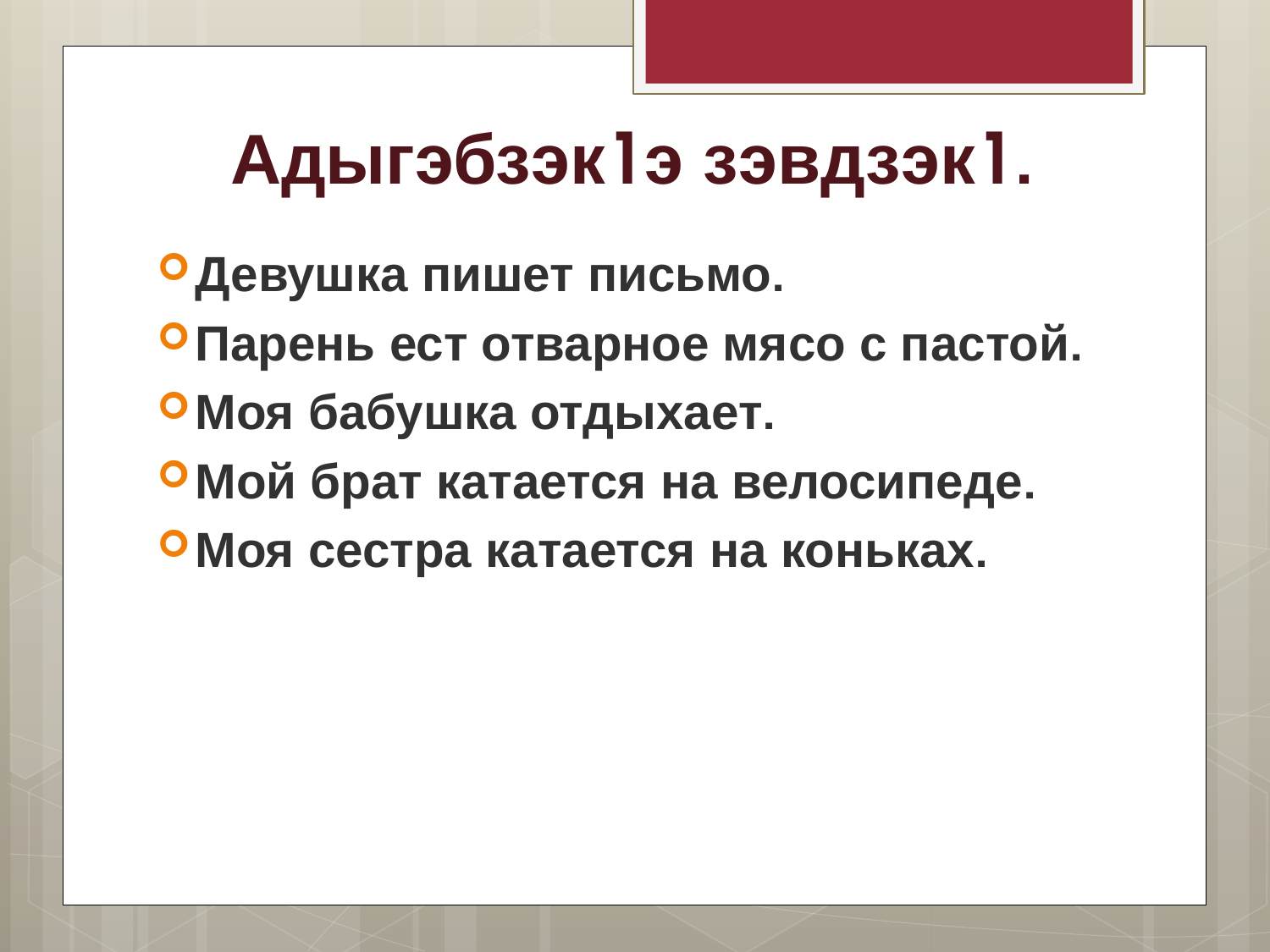

# Адыгэбзэк1э зэвдзэк1.
Девушка пишет письмо.
Парень ест отварное мясо с пастой.
Моя бабушка отдыхает.
Мой брат катается на велосипеде.
Моя сестра катается на коньках.